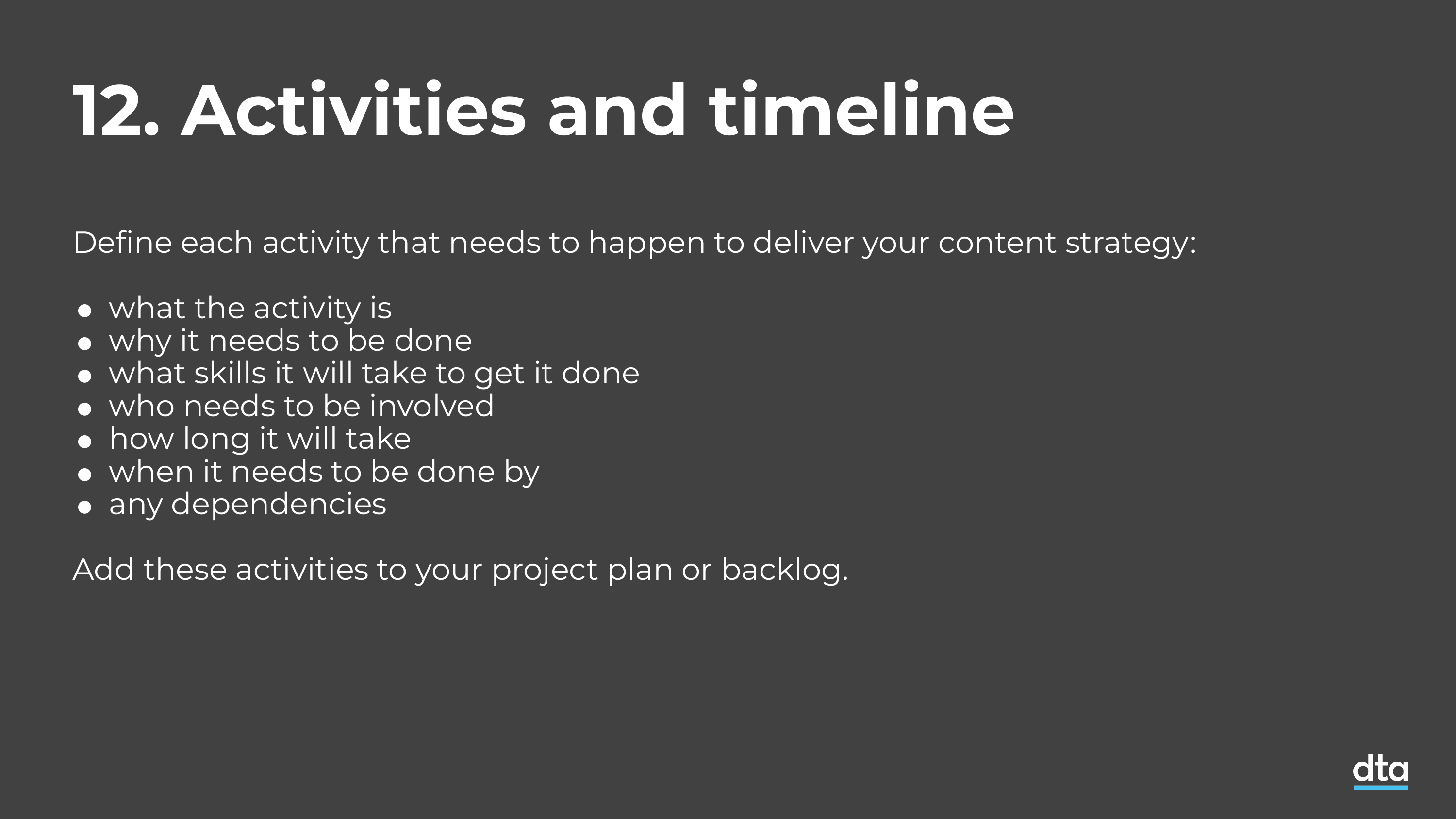

# 12. Activities and timeline

Define each activity that needs to happen to deliver your content strategy:

what the activity is
why it needs to be done
what skills it will take to get it done
who needs to be involved
how long it will take
when it needs to be done by
any dependencies

Add these activities to your project plan or backlog.